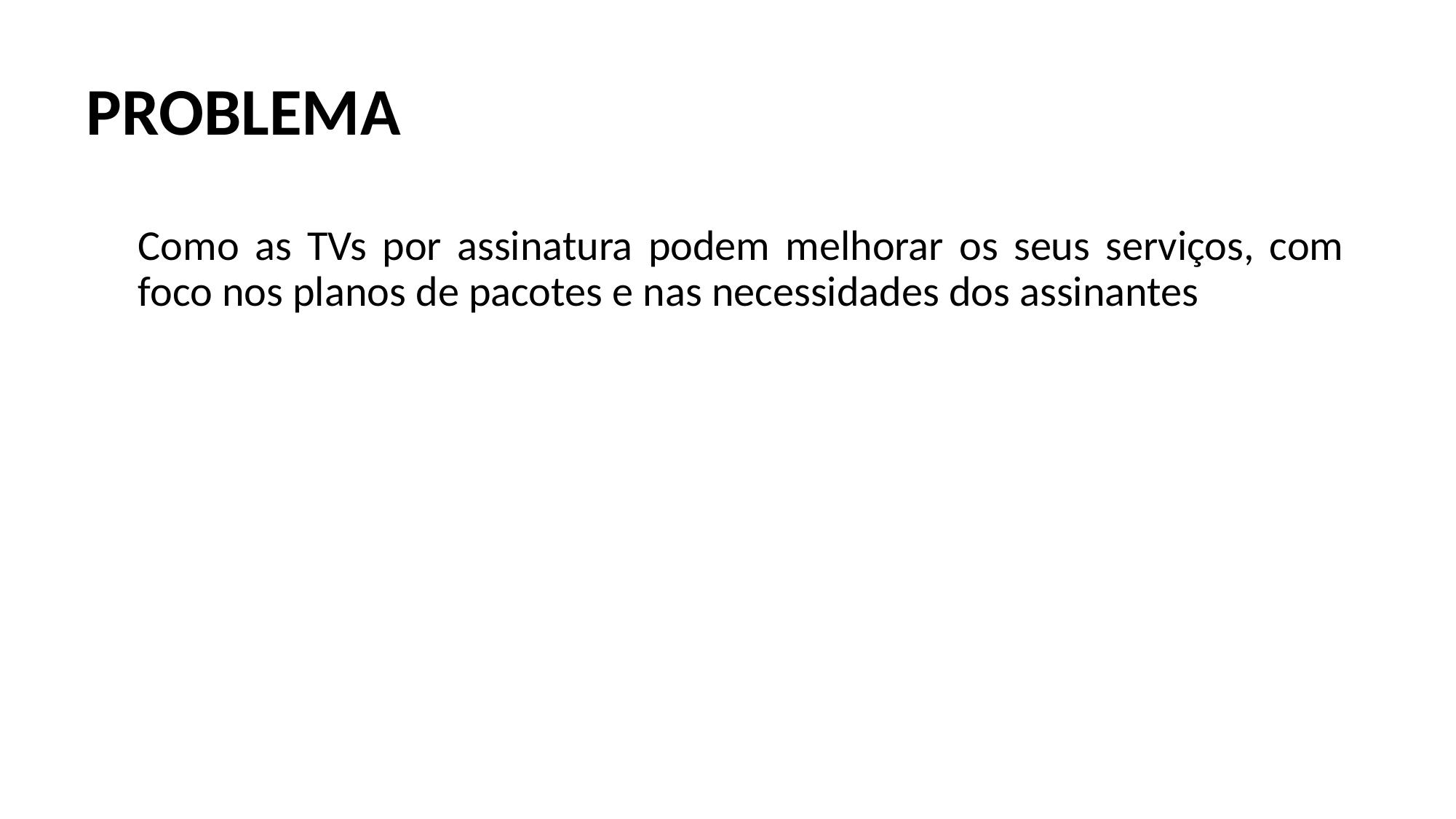

# PROBLEMA
Como as TVs por assinatura podem melhorar os seus serviços, com foco nos planos de pacotes e nas necessidades dos assinantes